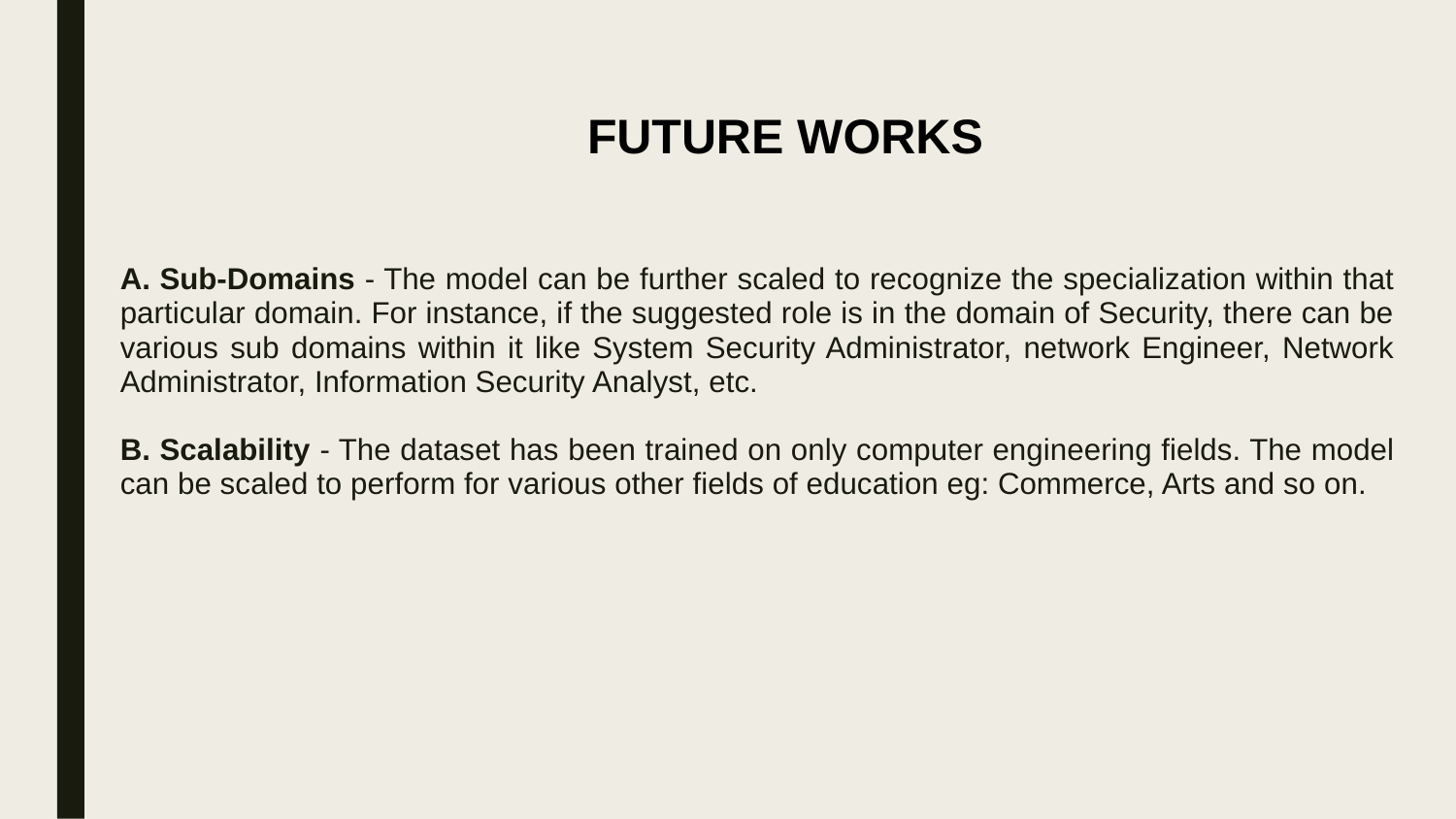

# FUTURE WORKS
A. Sub-Domains - The model can be further scaled to recognize the specialization within that particular domain. For instance, if the suggested role is in the domain of Security, there can be various sub domains within it like System Security Administrator, network Engineer, Network Administrator, Information Security Analyst, etc.

B. Scalability - The dataset has been trained on only computer engineering fields. The model can be scaled to perform for various other fields of education eg: Commerce, Arts and so on.